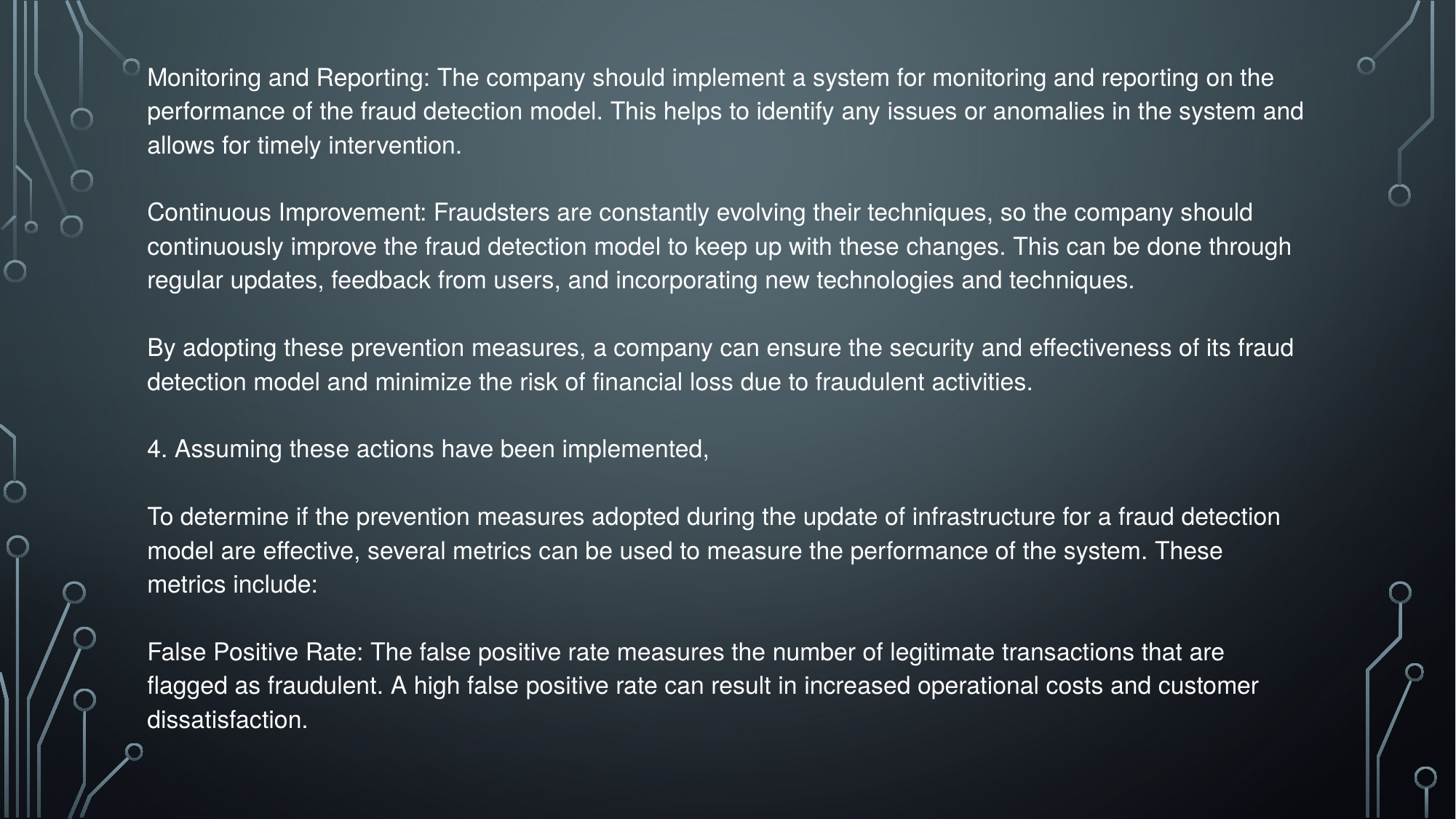

Monitoring and Reporting: The company should implement a system for monitoring and reporting on the performance of the fraud detection model. This helps to identify any issues or anomalies in the system and allows for timely intervention.

Continuous Improvement: Fraudsters are constantly evolving their techniques, so the company should continuously improve the fraud detection model to keep up with these changes. This can be done through regular updates, feedback from users, and incorporating new technologies and techniques.

By adopting these prevention measures, a company can ensure the security and effectiveness of its fraud detection model and minimize the risk of financial loss due to fraudulent activities.

4. Assuming these actions have been implemented,

To determine if the prevention measures adopted during the update of infrastructure for a fraud detection model are effective, several metrics can be used to measure the performance of the system. These metrics include:

False Positive Rate: The false positive rate measures the number of legitimate transactions that are flagged as fraudulent. A high false positive rate can result in increased operational costs and customer dissatisfaction.